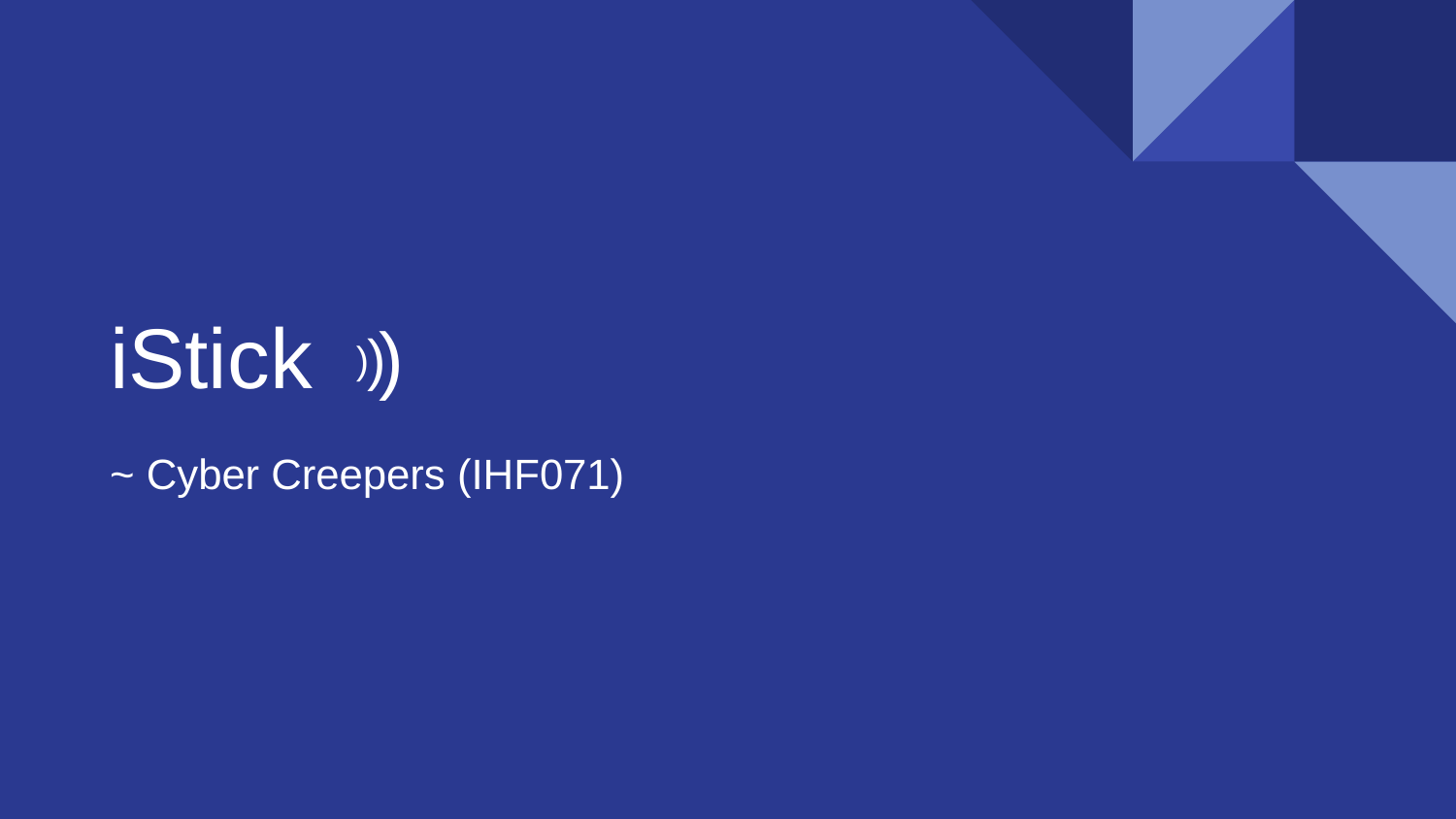

# iStick
)
)
)
~ Cyber Creepers (IHF071)